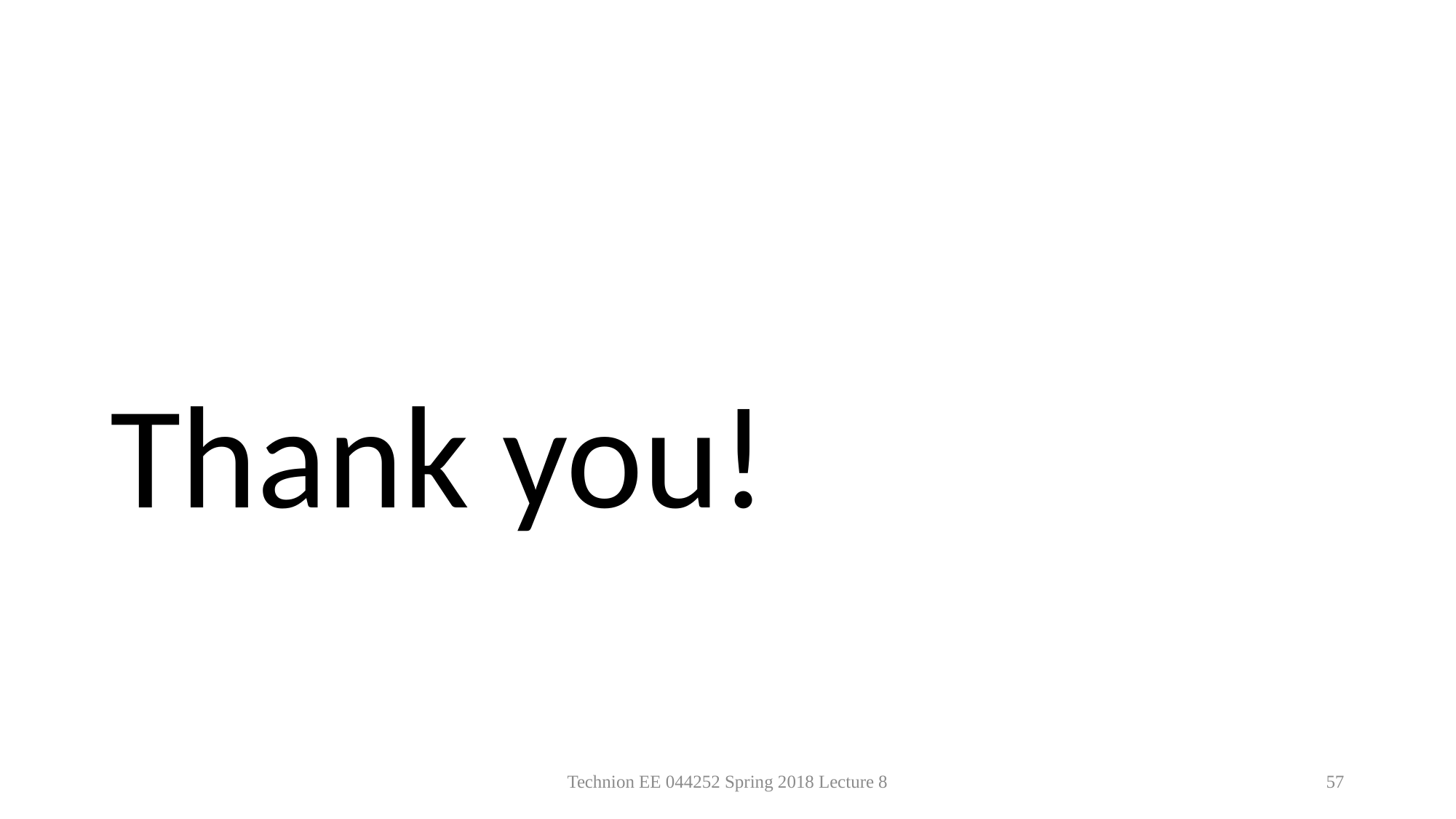

# Thank you!

Technion EE 044252 Spring 2018 Lecture 8
57